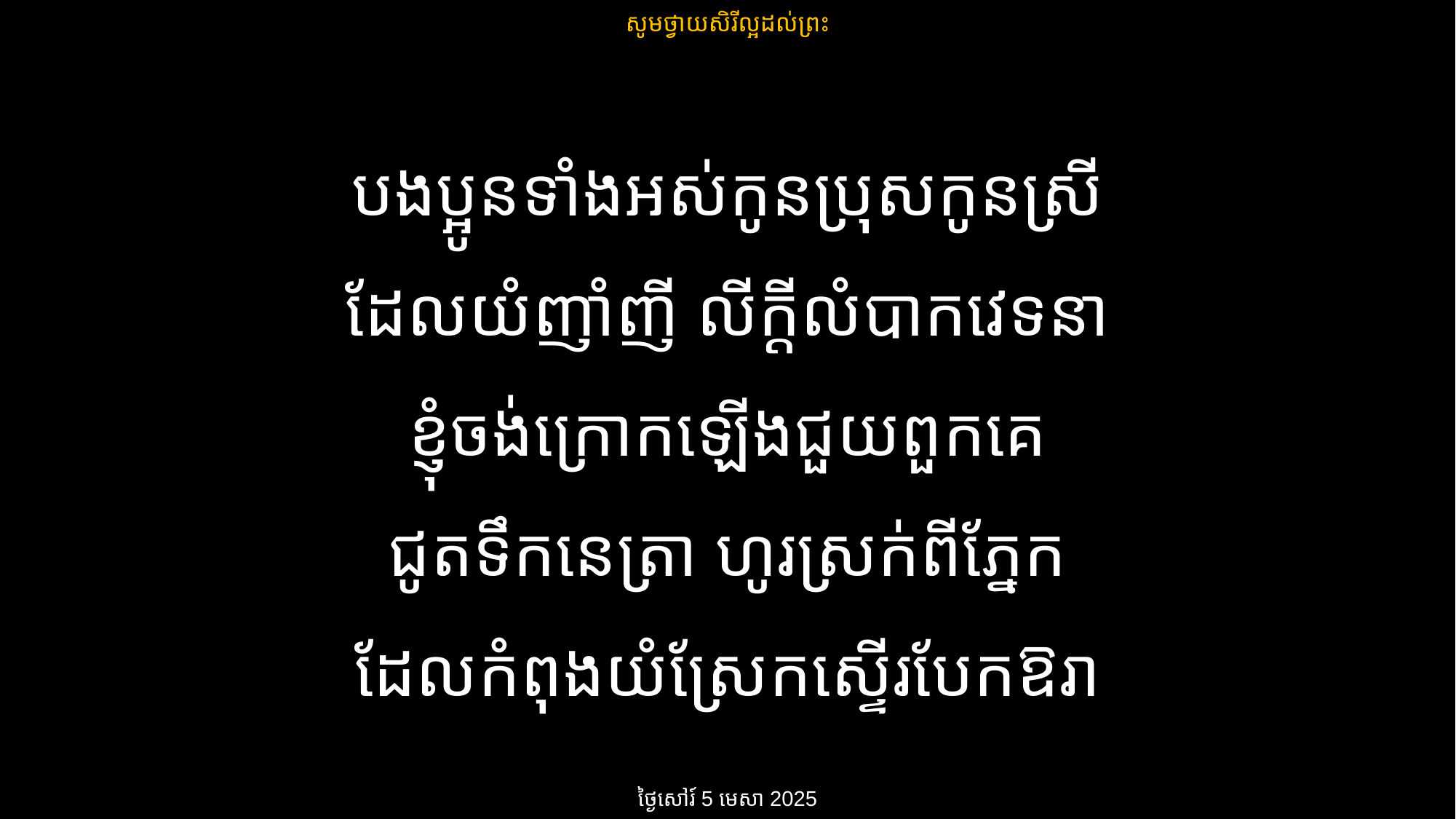

សូមថ្វាយសិរីល្អដល់ព្រះ
បងប្អូនទាំងអស់កូនប្រុសកូនស្រី
ដែលយំញាំញី លីក្តីលំបាកវេទនា
ខ្ញុំចង់ក្រោកឡើងជួយពួកគេ
ជូតទឹកនេត្រា ហូរស្រក់ពីភ្នែក
ដែលកំពុងយំស្រែកស្ទើរបែកឱរា
ថ្ងៃសៅរ៍ 5 មេសា 2025